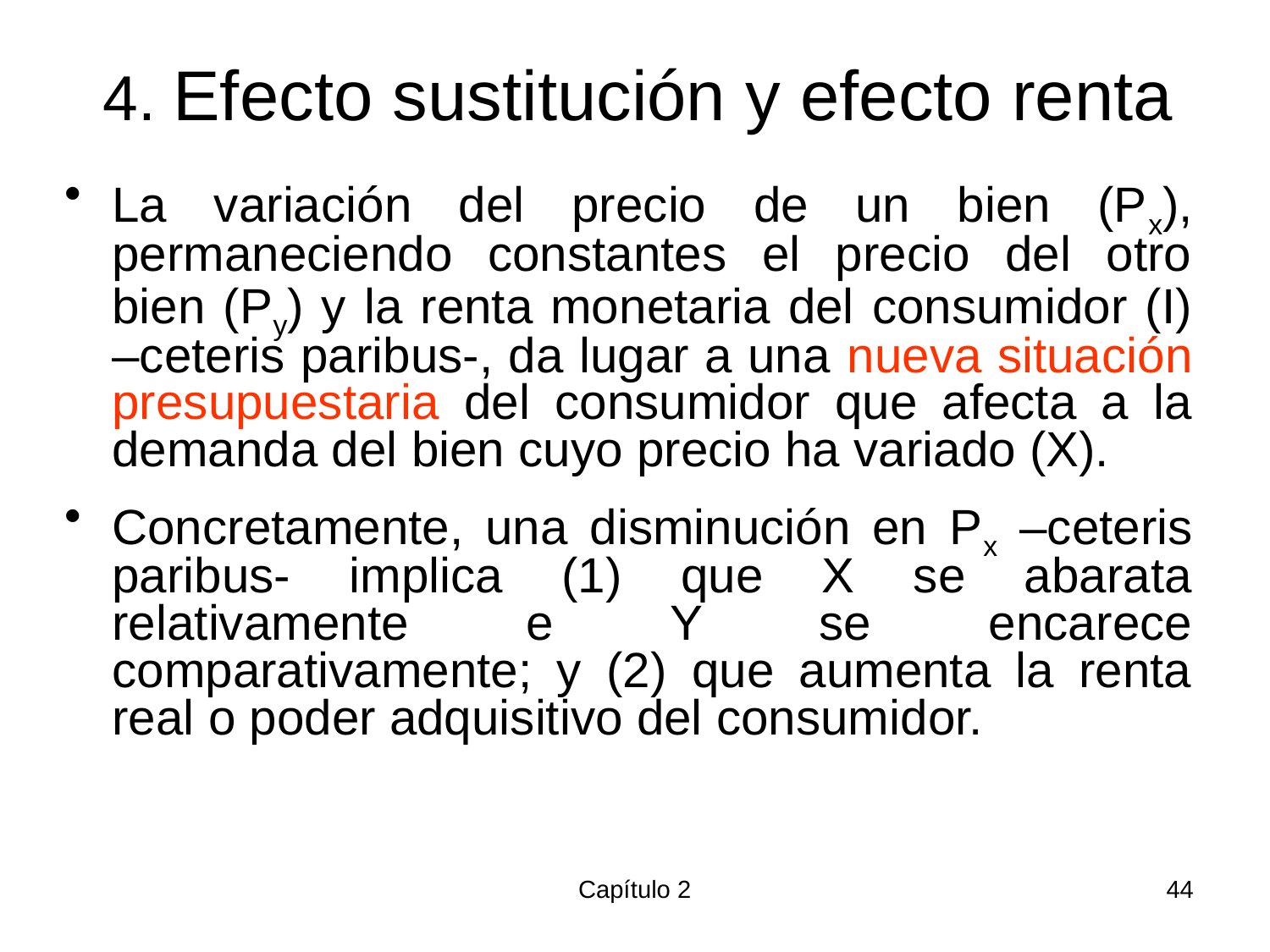

# 4. Efecto sustitución y efecto renta
La variación del precio de un bien (Px), permaneciendo constantes el precio del otro bien (Py) y la renta monetaria del consumidor (I) –ceteris paribus-, da lugar a una nueva situación presupuestaria del consumidor que afecta a la demanda del bien cuyo precio ha variado (X).
Concretamente, una disminución en Px –ceteris paribus- implica (1) que X se abarata relativamente e Y se encarece comparativamente; y (2) que aumenta la renta real o poder adquisitivo del consumidor.
Capítulo 2
44